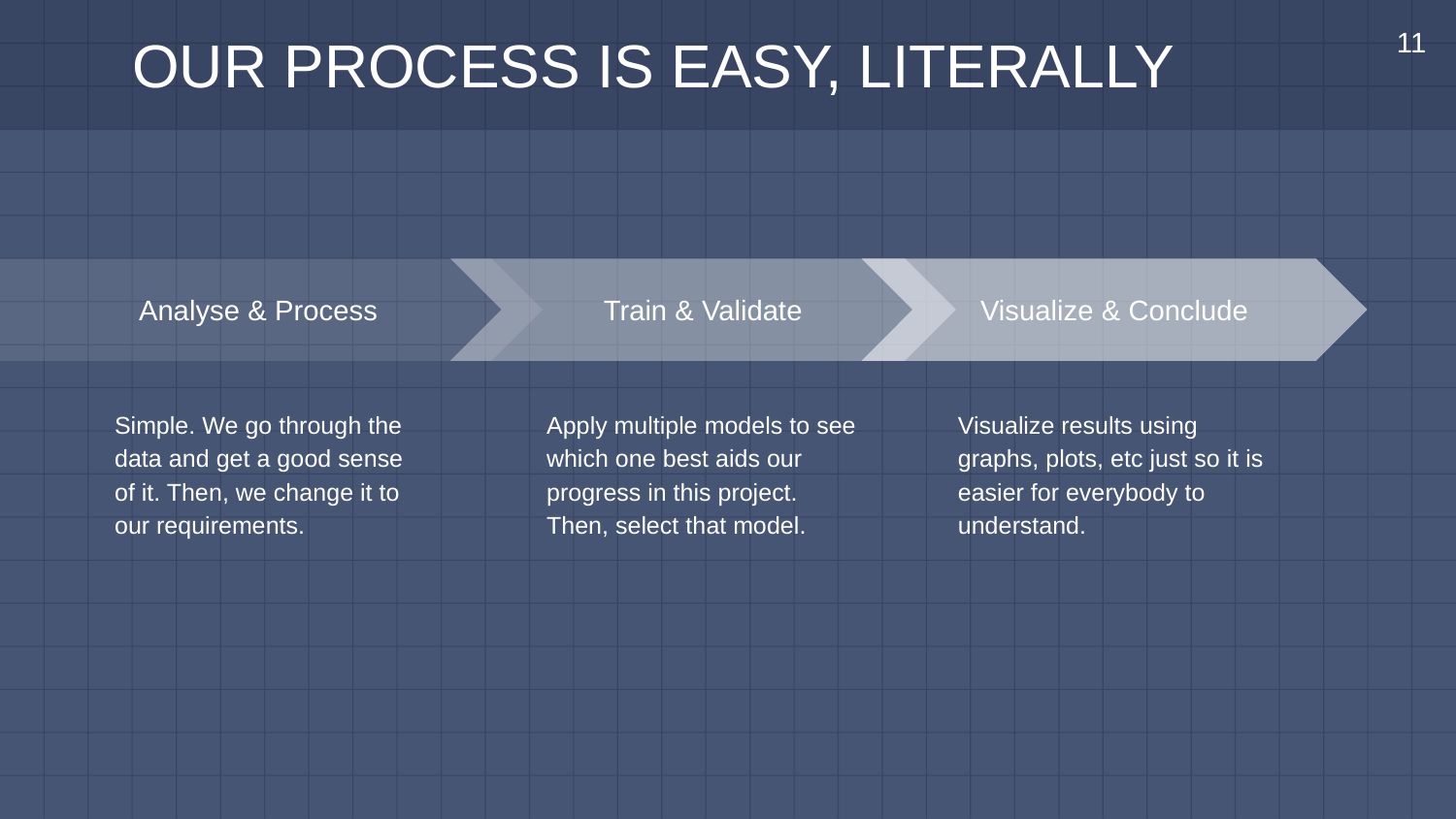

11
# OUR PROCESS IS EASY, LITERALLY
Train & Validate
Apply multiple models to see which one best aids our progress in this project. Then, select that model.
Visualize & Conclude
Visualize results using graphs, plots, etc just so it is easier for everybody to understand.
Analyse & Process
Simple. We go through the data and get a good sense of it. Then, we change it to our requirements.